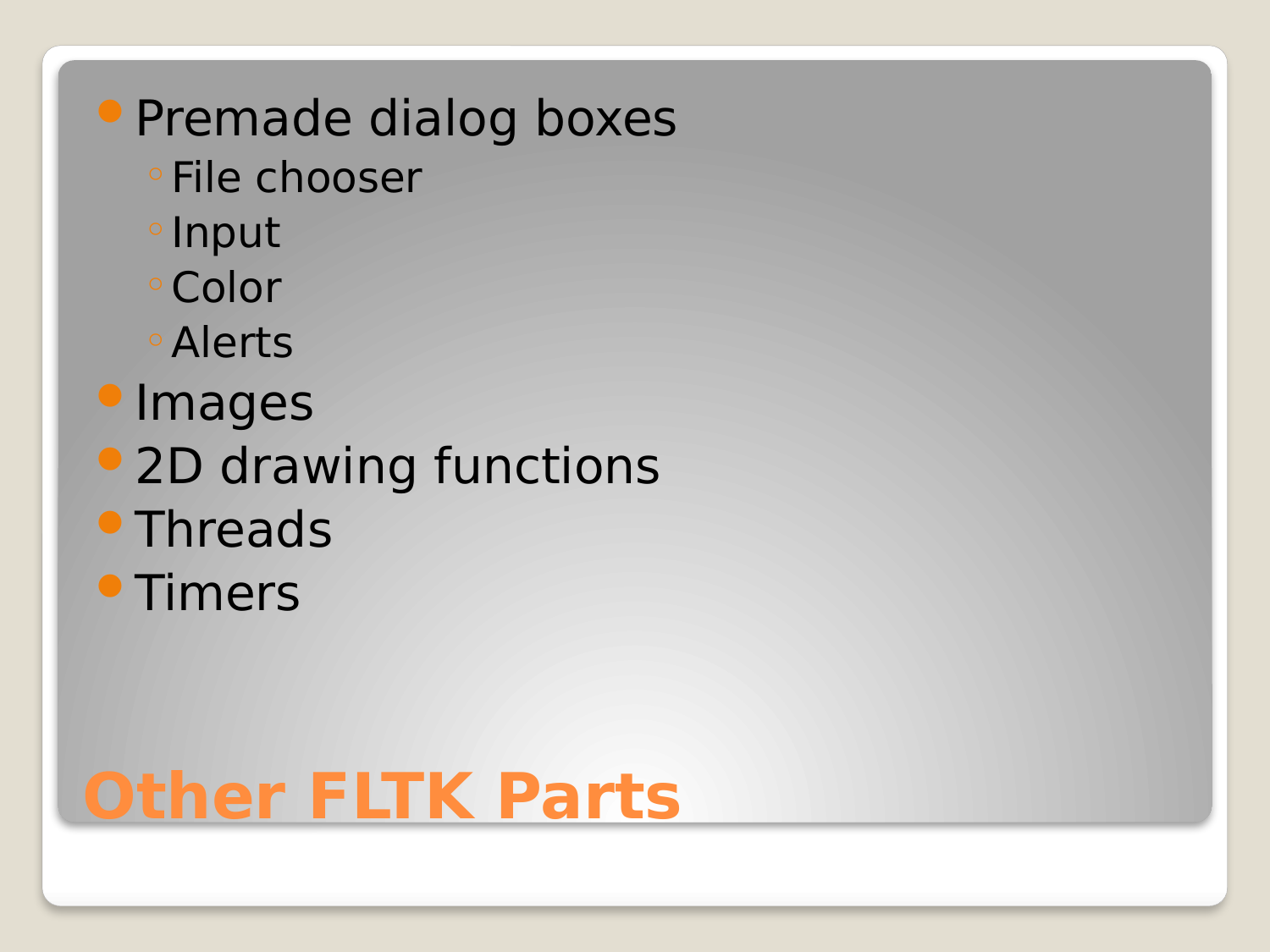

Premade dialog boxes
File chooser
Input
Color
Alerts
Images
2D drawing functions
Threads
Timers
# Other FLTK Parts